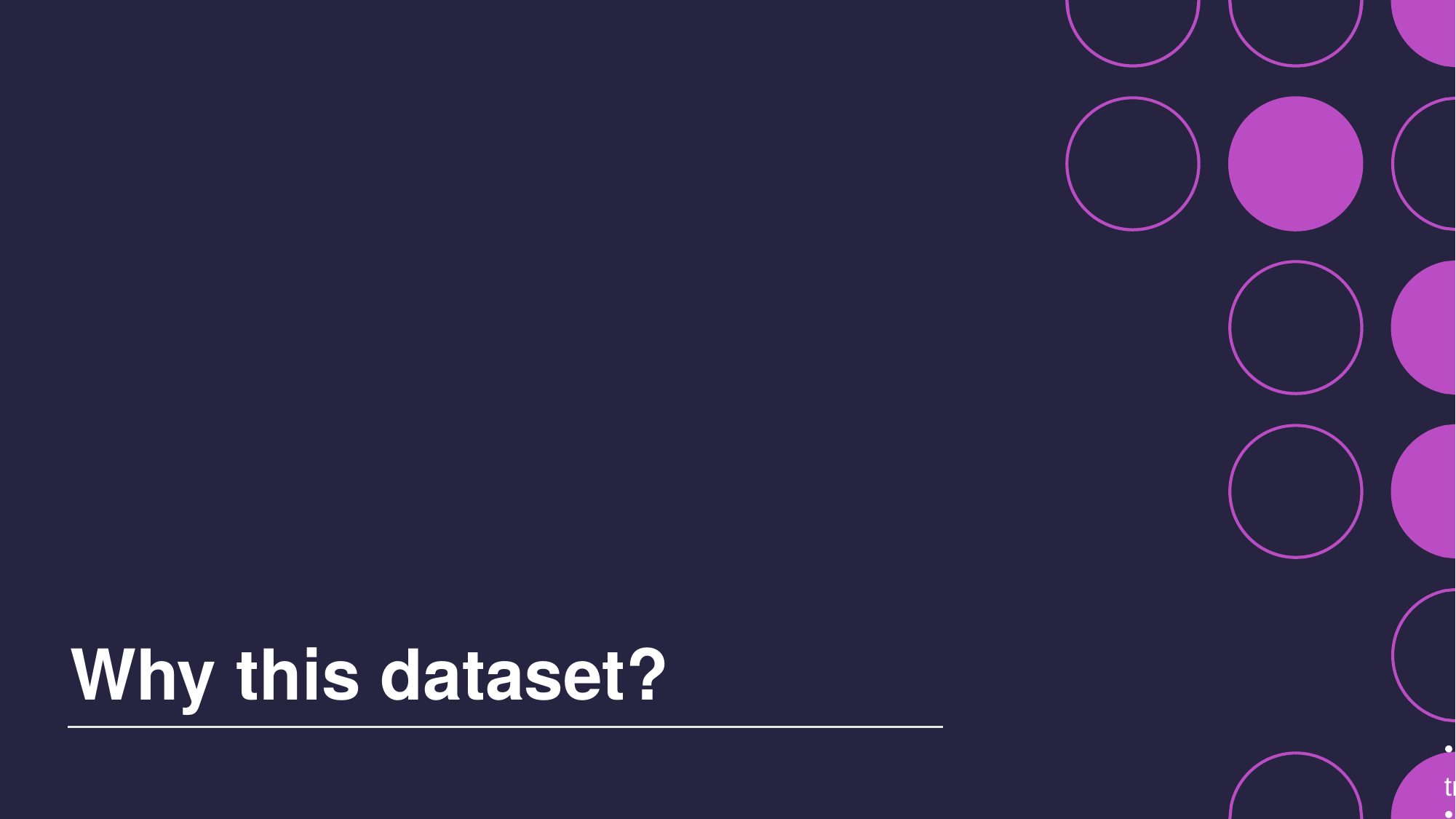

# Why this dataset?
High Quality: Carefully curated and labeled images for reliable training.
Diversity: Covers various cancer stages and types for comprehensive model learning.
Accessibility: Publicly available on Kaggle for reproducibility and further research.